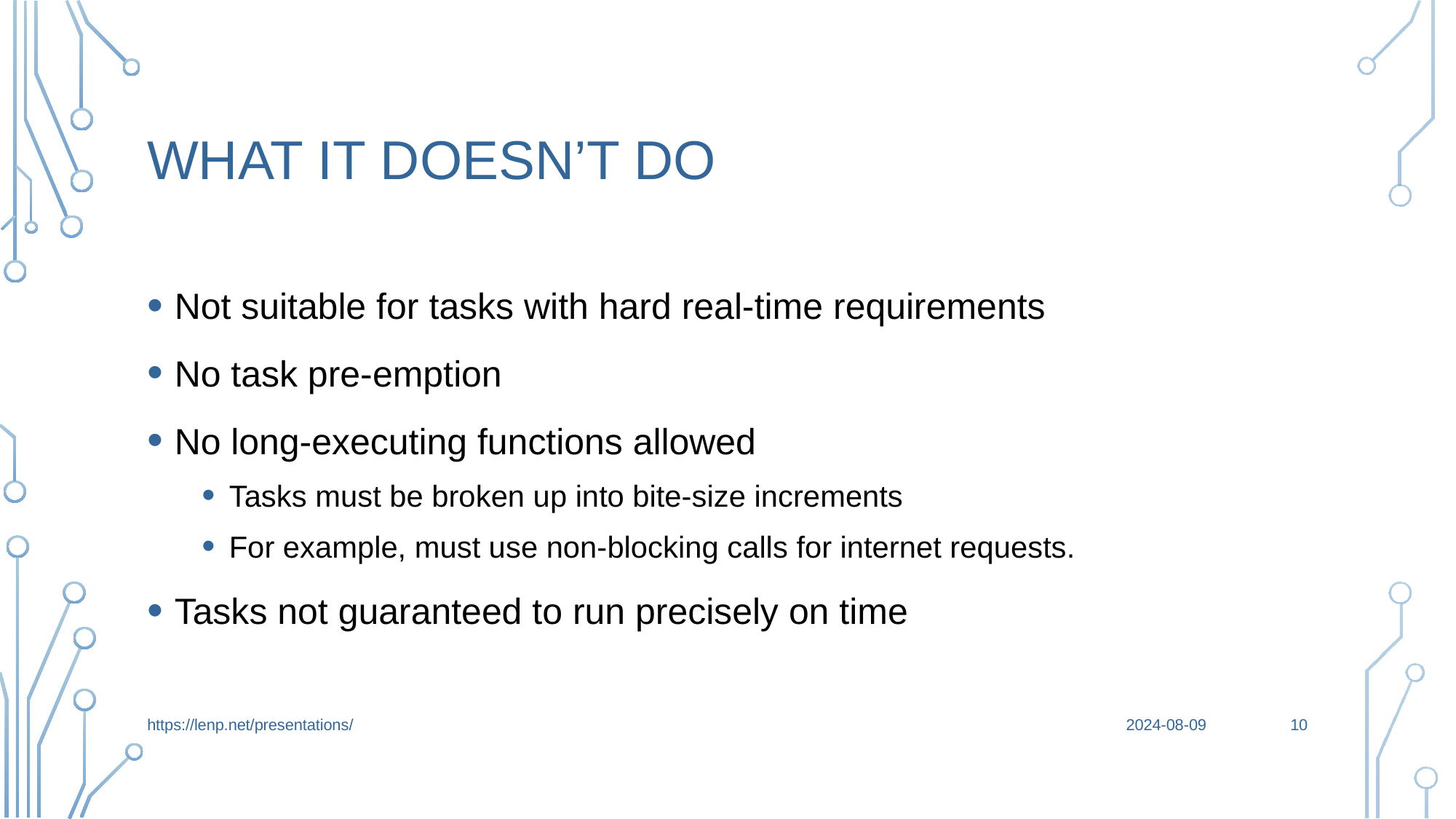

# What It Doesn’t Do
Not suitable for tasks with hard real-time requirements
No task pre-emption
No long-executing functions allowed
Tasks must be broken up into bite-size increments
For example, must use non-blocking calls for internet requests.
Tasks not guaranteed to run precisely on time
10
https://lenp.net/presentations/
2024-08-09